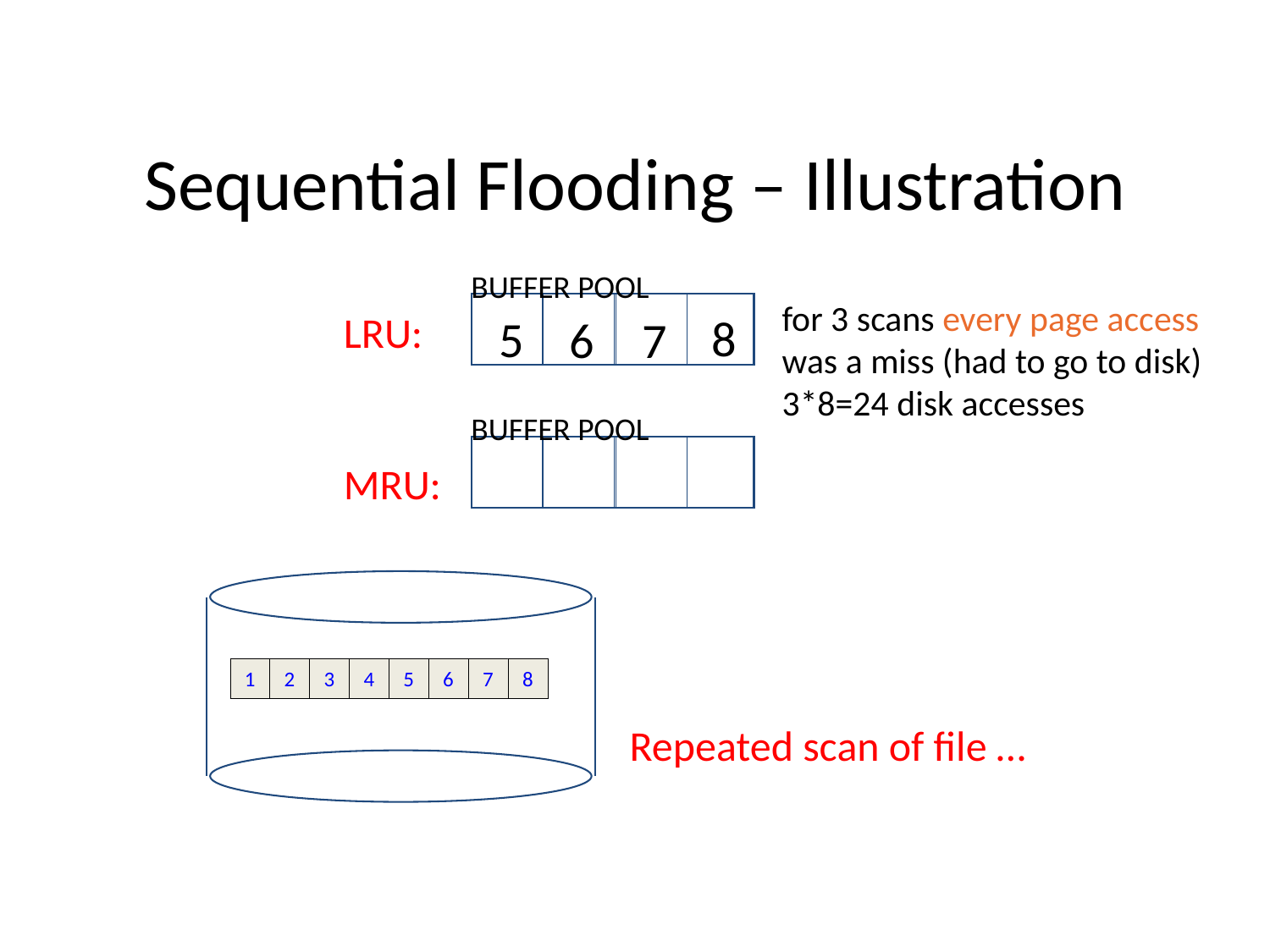

# Sequential Flooding – Illustration
BUFFER POOL
for 3 scans every page access
was a miss (had to go to disk)
3*8=24 disk accesses

LRU:
8
5
6
7
BUFFER POOL

MRU:

1

2

3

4

5

6

7

8
Repeated scan of file …
46